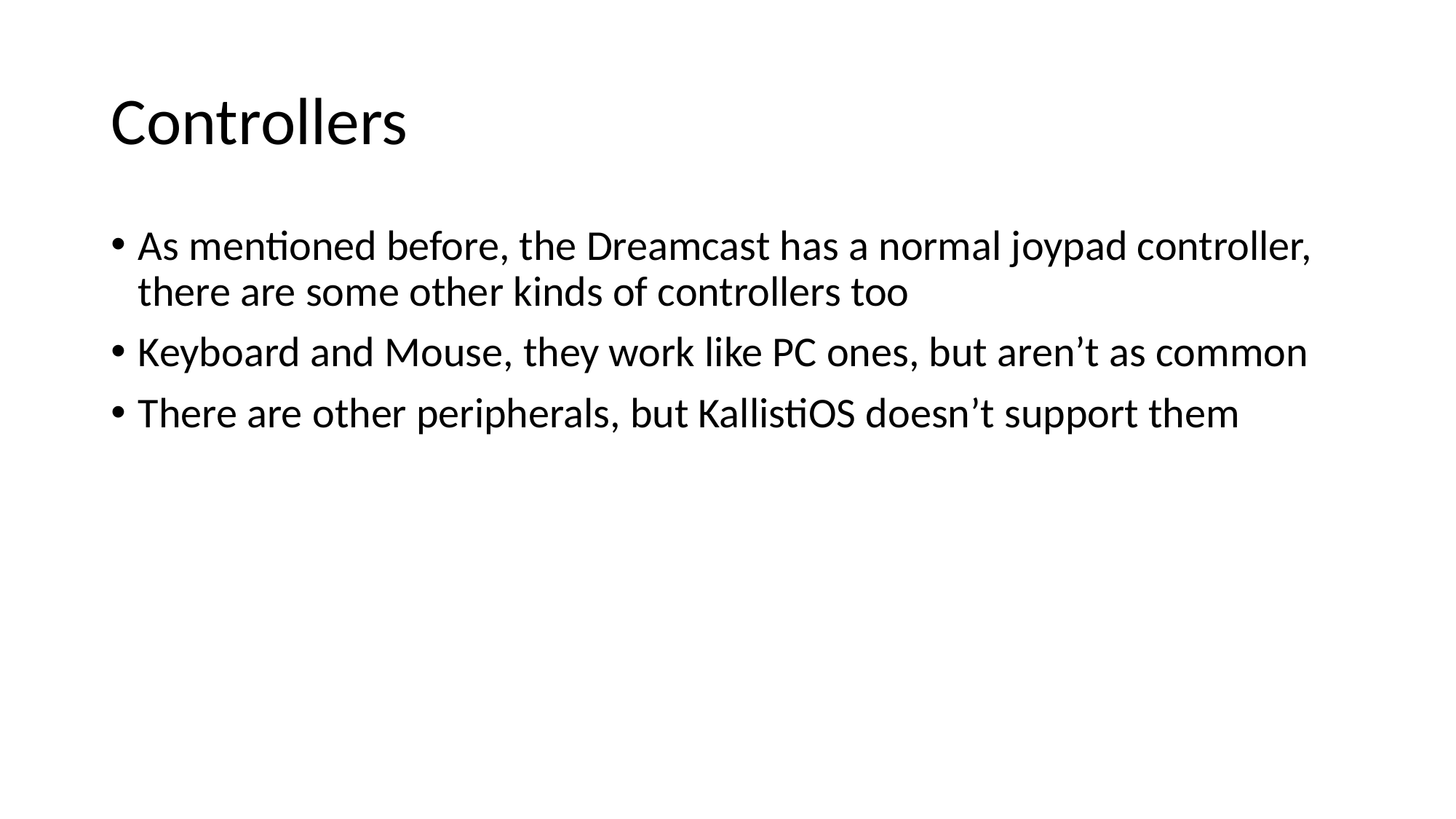

# Controllers
As mentioned before, the Dreamcast has a normal joypad controller, there are some other kinds of controllers too
Keyboard and Mouse, they work like PC ones, but aren’t as common
There are other peripherals, but KallistiOS doesn’t support them